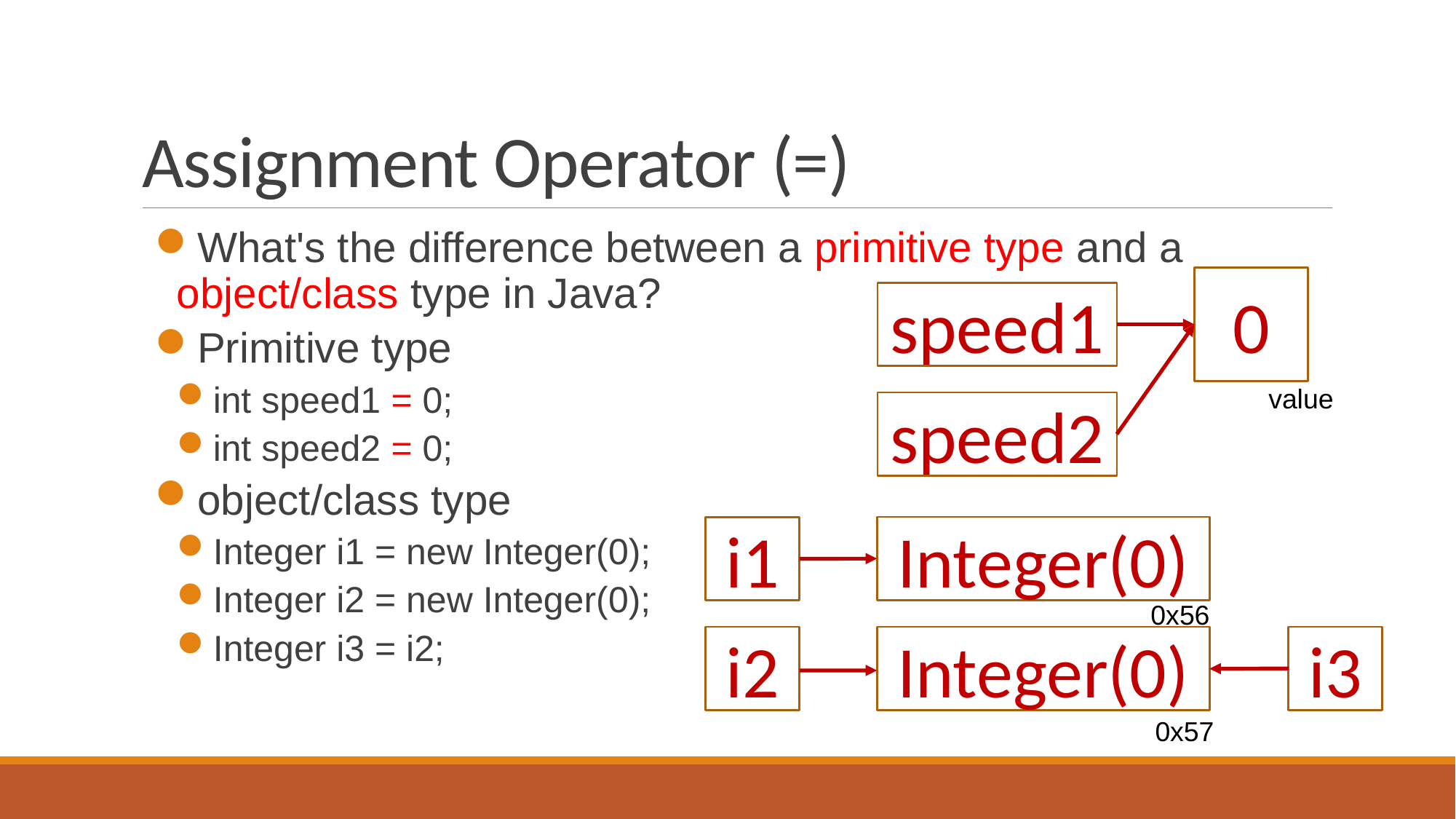

# Assignment Operator (=)
What's the difference between a primitive type and a object/class type in Java?
Primitive type
int speed1 = 0;
int speed2 = 0;
object/class type
Integer i1 = new Integer(0);
Integer i2 = new Integer(0);
Integer i3 = i2;

0
value
speed1
speed2
Integer(0)
0x56
i1
Integer(0)
i3
i2
0x57